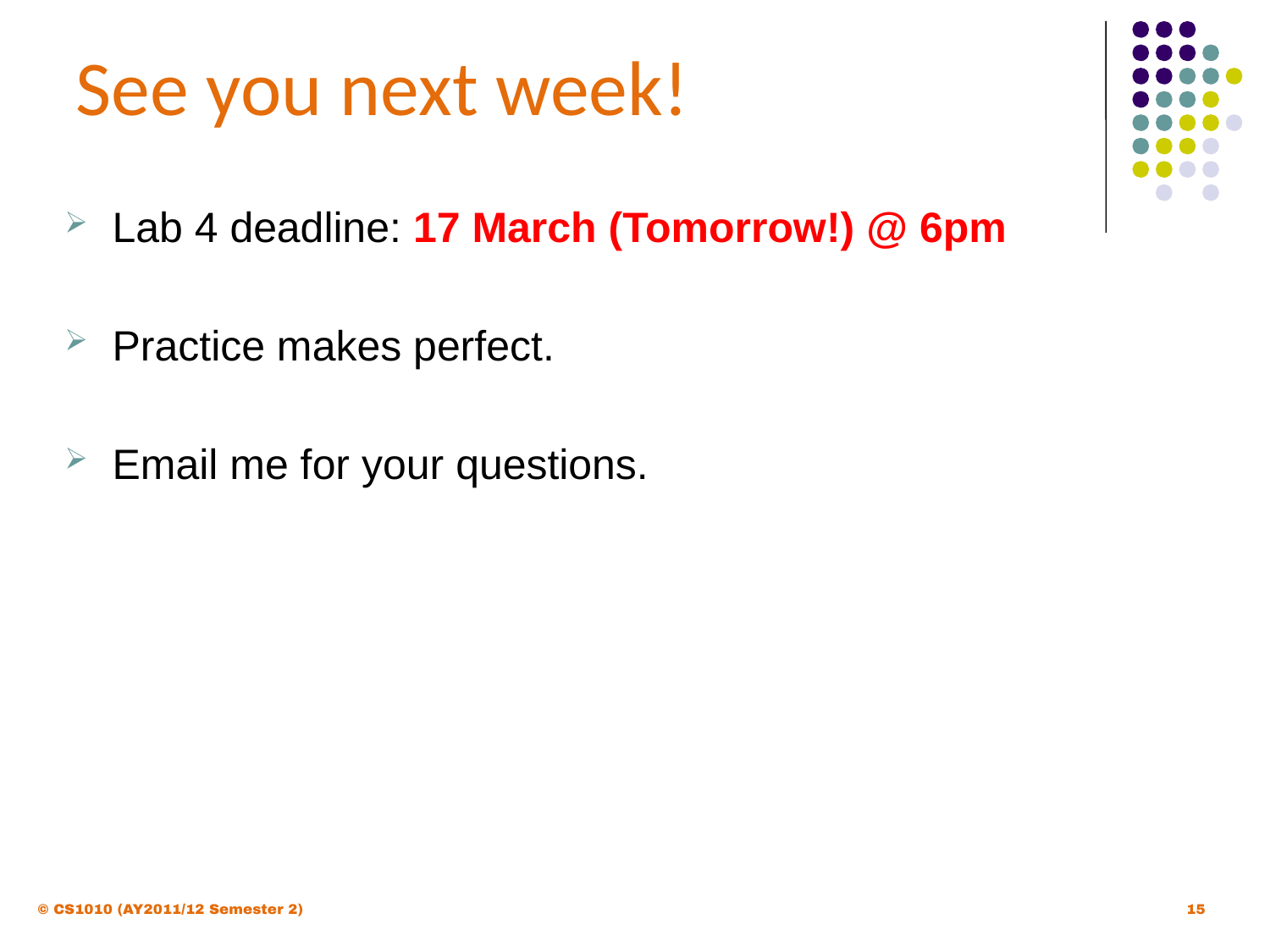

See you next week!
Lab 4 deadline: 17 March (Tomorrow!) @ 6pm

Practice makes perfect.

Email me for your questions.
15
© CS1010 (AY2011/12 Semester 2)